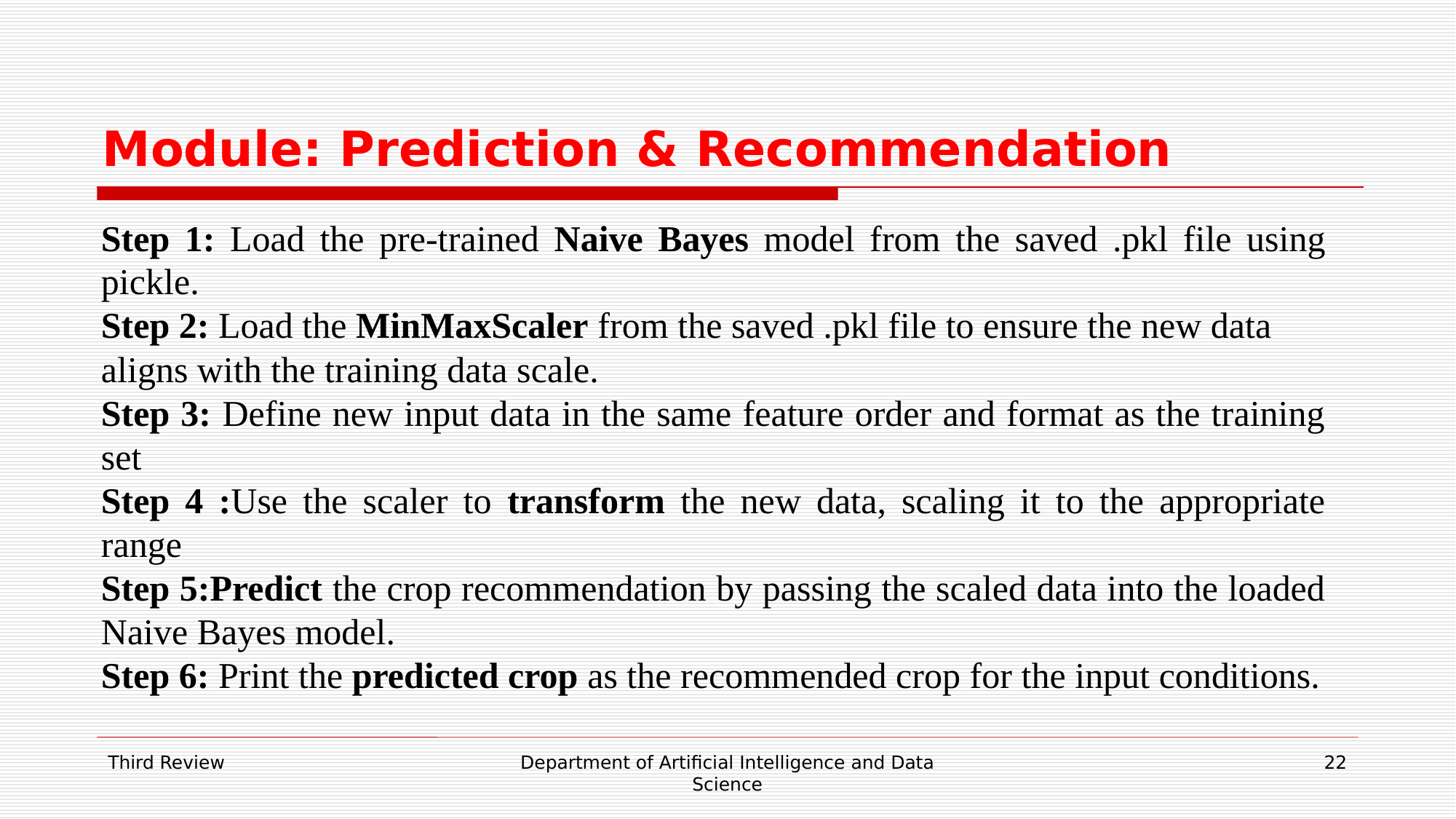

# Module: Prediction & Recommendation
Step 1: Load the pre-trained Naive Bayes model from the saved .pkl file using pickle.
Step 2: Load the MinMaxScaler from the saved .pkl file to ensure the new data aligns with the training data scale.
Step 3: Define new input data in the same feature order and format as the training set
Step 4 :Use the scaler to transform the new data, scaling it to the appropriate range
Step 5:Predict the crop recommendation by passing the scaled data into the loaded Naive Bayes model.
Step 6: Print the predicted crop as the recommended crop for the input conditions.

Third Review
Department of Artificial Intelligence and Data Science
22